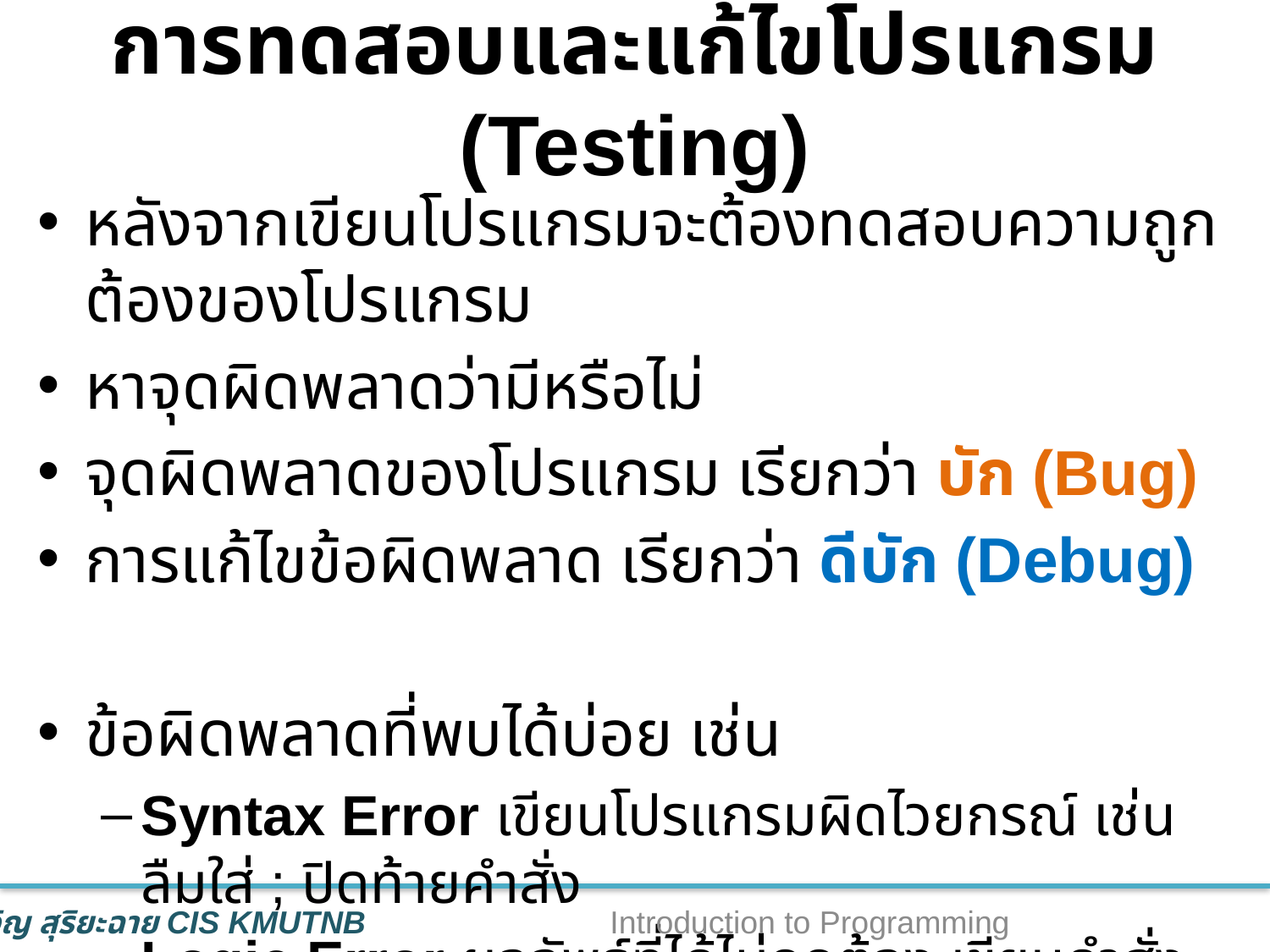

# การทดสอบและแก้ไขโปรแกรม (Testing)
หลังจากเขียนโปรแกรมจะต้องทดสอบความถูกต้องของโปรแกรม
หาจุดผิดพลาดว่ามีหรือไม่
จุดผิดพลาดของโปรแกรม เรียกว่า บัก (Bug)
การแก้ไขข้อผิดพลาด เรียกว่า ดีบัก (Debug)

ข้อผิดพลาดที่พบได้บ่อย เช่น
Syntax Error เขียนโปรแกรมผิดไวยกรณ์ เช่น ลืมใส่ ; ปิดท้ายคำสั่ง
Logic Error ผลลัพธ์ที่ได้ไม่ถูกต้อง เขียนคำสั่งในการคำนวณผิด
15
Introduction to Programming